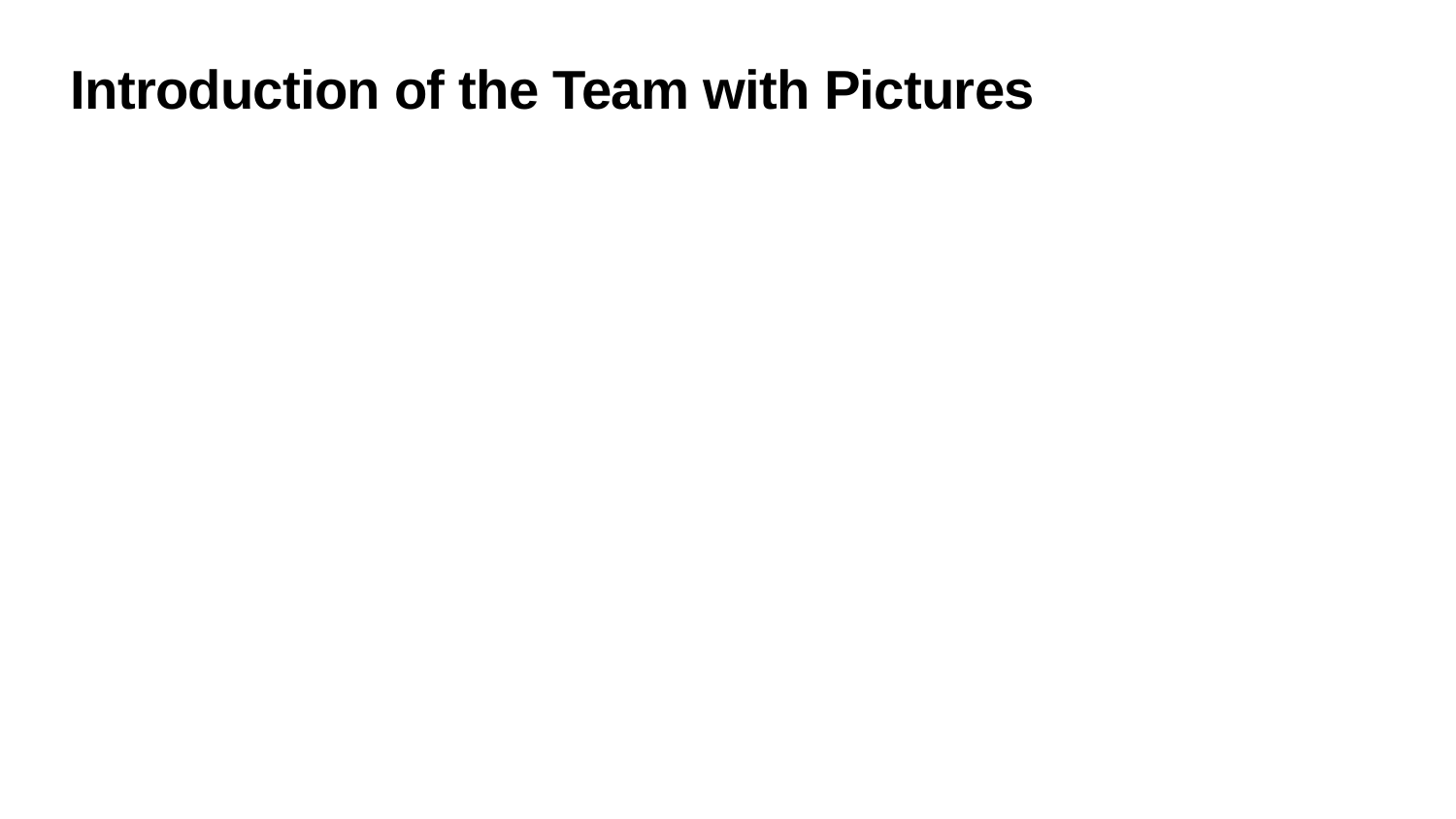

# Introduction of the Team with Pictures